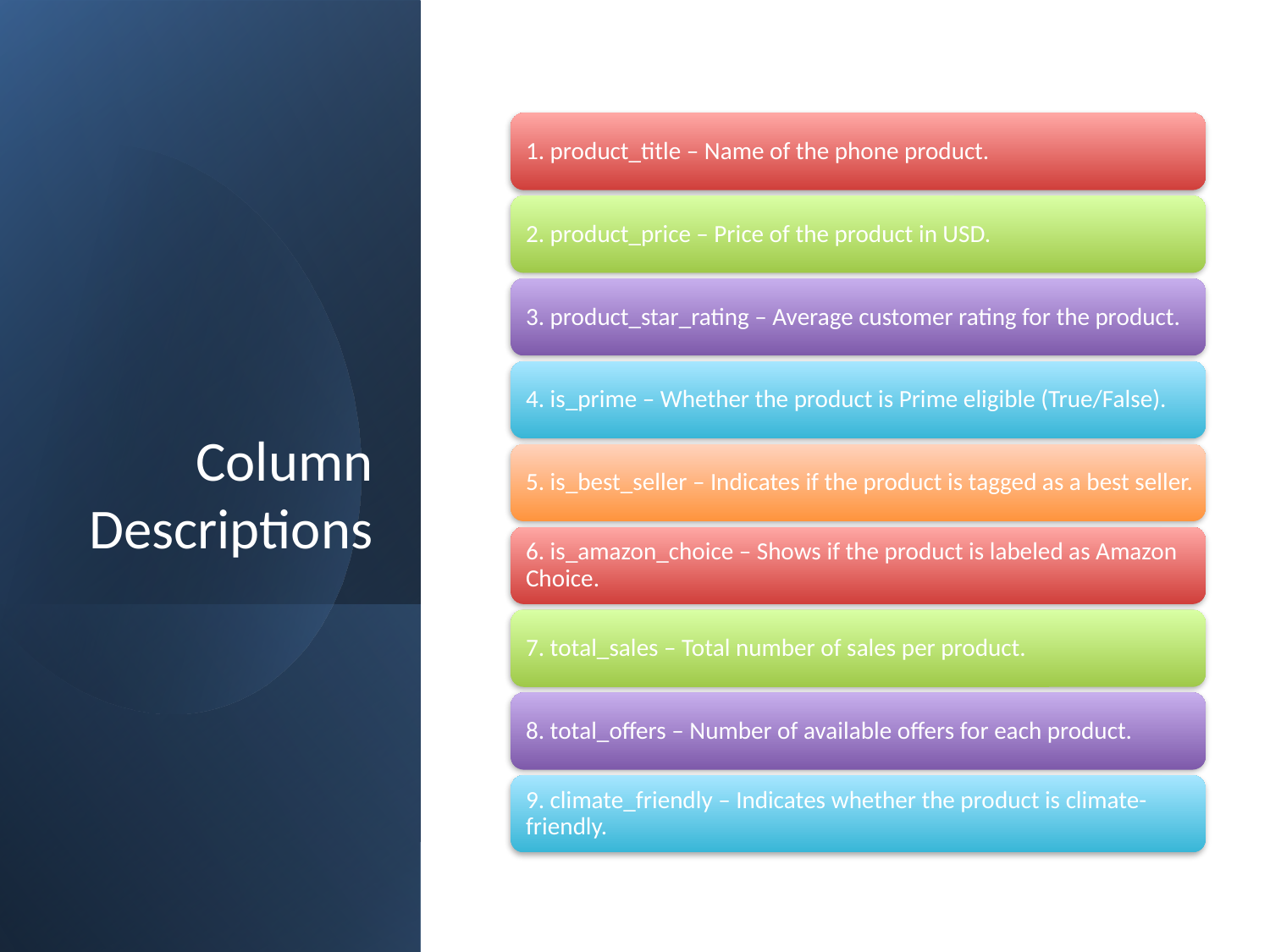

1. product_title – Name of the phone product.
2. product_price – Price of the product in USD.
3. product_star_rating – Average customer rating for the product.
4. is_prime – Whether the product is Prime eligible (True/False).
5. is_best_seller – Indicates if the product is tagged as a best seller.
6. is_amazon_choice – Shows if the product is labeled as Amazon Choice.
7. total_sales – Total number of sales per product.
8. total_offers – Number of available offers for each product.
9. climate_friendly – Indicates whether the product is climate-friendly.

# Column Descriptions